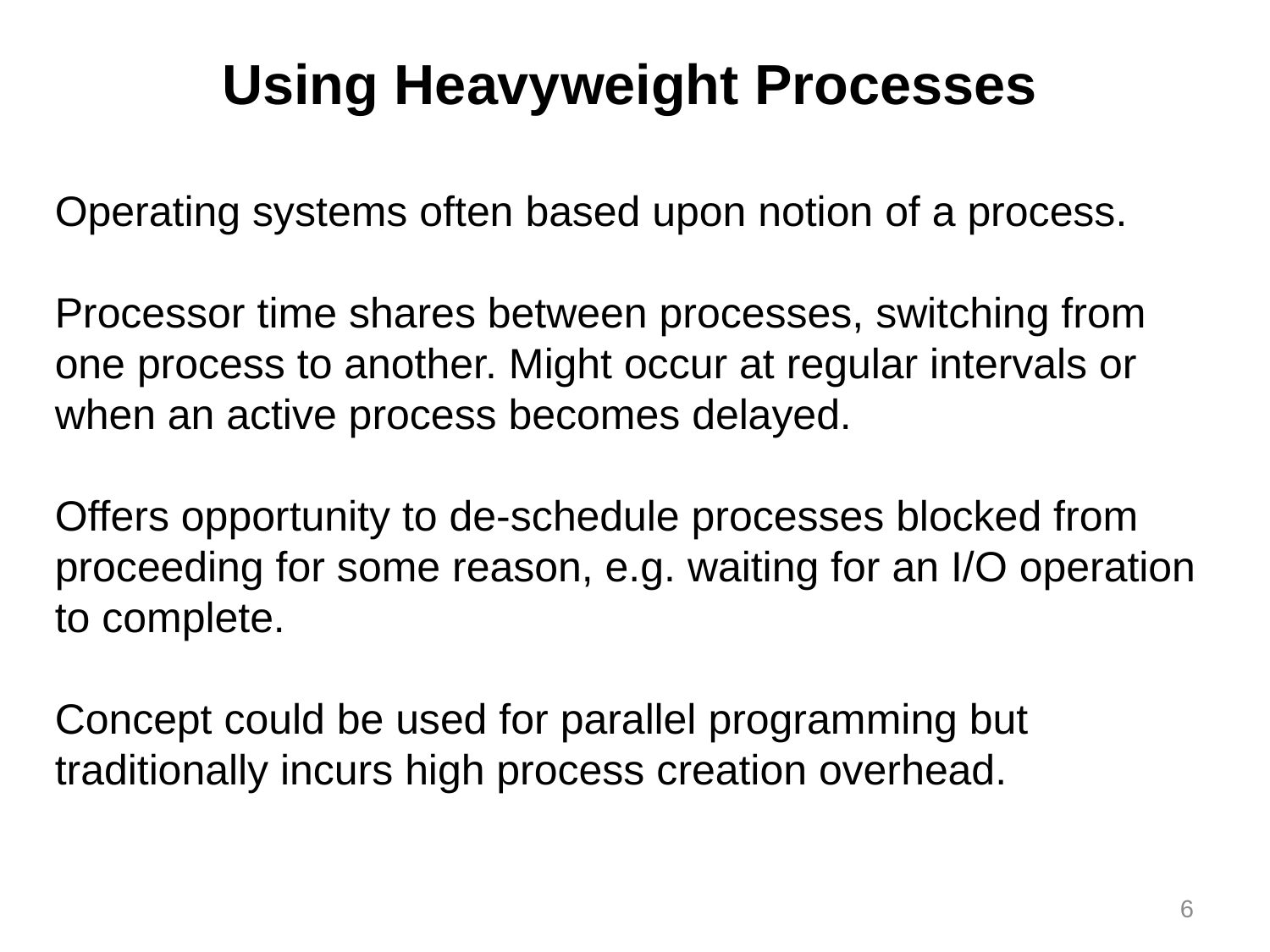

Using Heavyweight Processes

Operating systems often based upon notion of a process.

Processor time shares between processes, switching from one process to another. Might occur at regular intervals or when an active process becomes delayed.

Offers opportunity to de-schedule processes blocked from proceeding for some reason, e.g. waiting for an I/O operation to complete.

Concept could be used for parallel programming but traditionally incurs high process creation overhead.
6